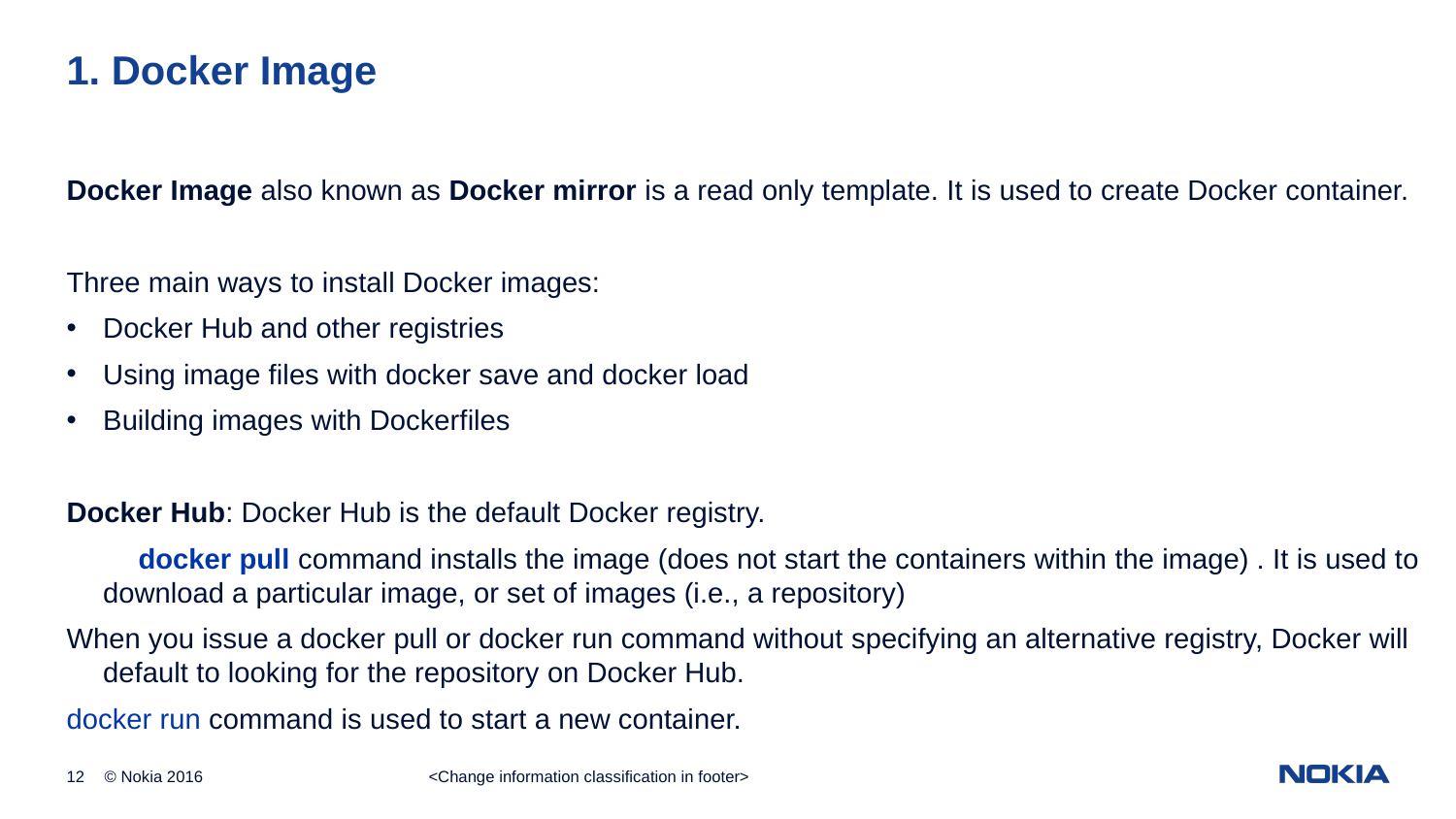

# 1. Docker Image
Docker Image also known as Docker mirror is a read only template. It is used to create Docker container.

Three main ways to install Docker images:
Docker Hub and other registries
Using image files with docker save and docker load
Building images with Dockerfiles

Docker Hub: Docker Hub is the default Docker registry.
         docker pull command installs the image (does not start the containers within the image) . It is used to download a particular image, or set of images (i.e., a repository)
When you issue a docker pull or docker run command without specifying an alternative registry, Docker will default to looking for the repository on Docker Hub.
docker run command is used to start a new container.

<Change information classification in footer>